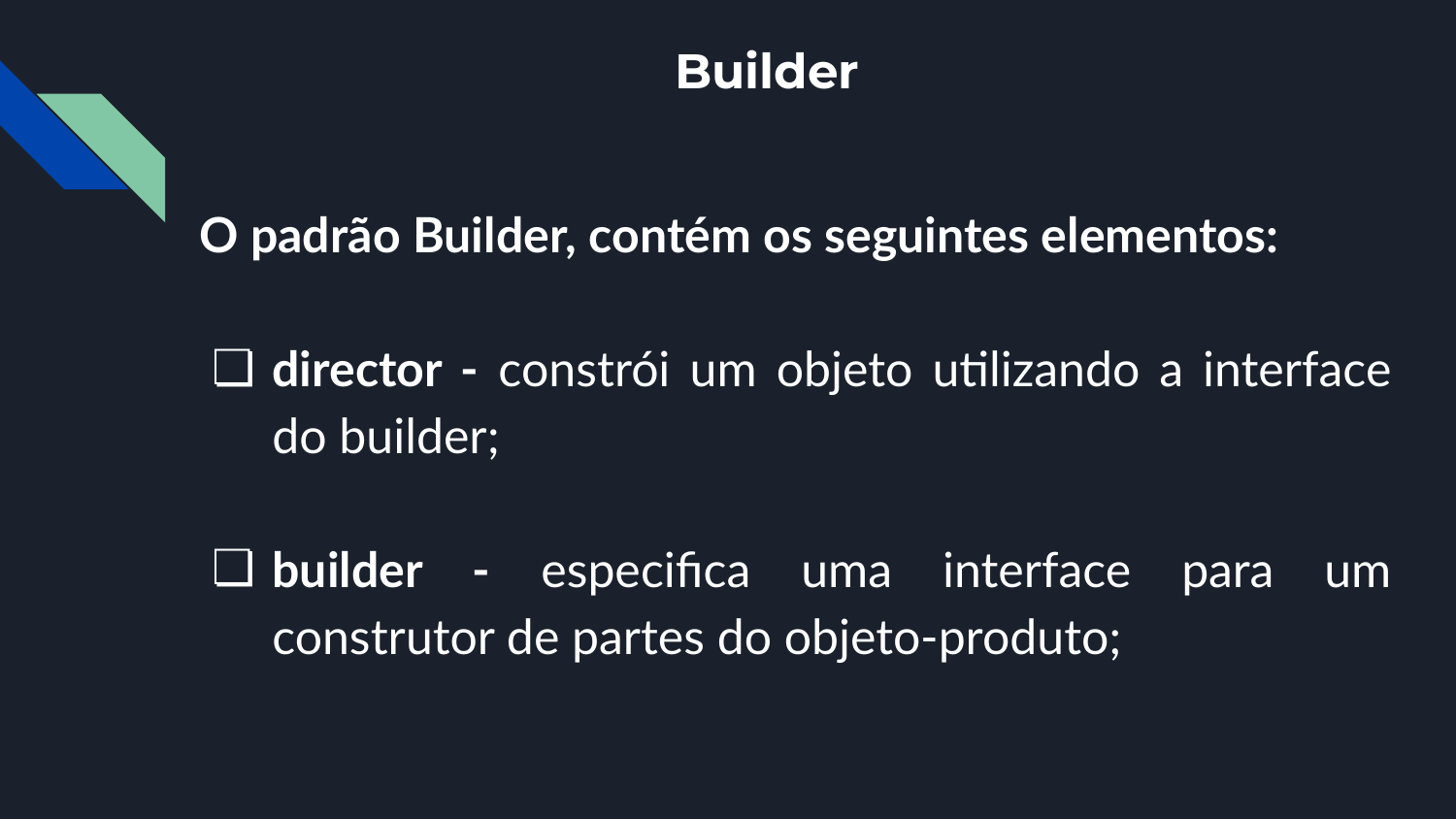

# Builder
O padrão Builder, contém os seguintes elementos:

director - constrói um objeto utilizando a interface do builder;

builder - especifica uma interface para um construtor de partes do objeto-produto;